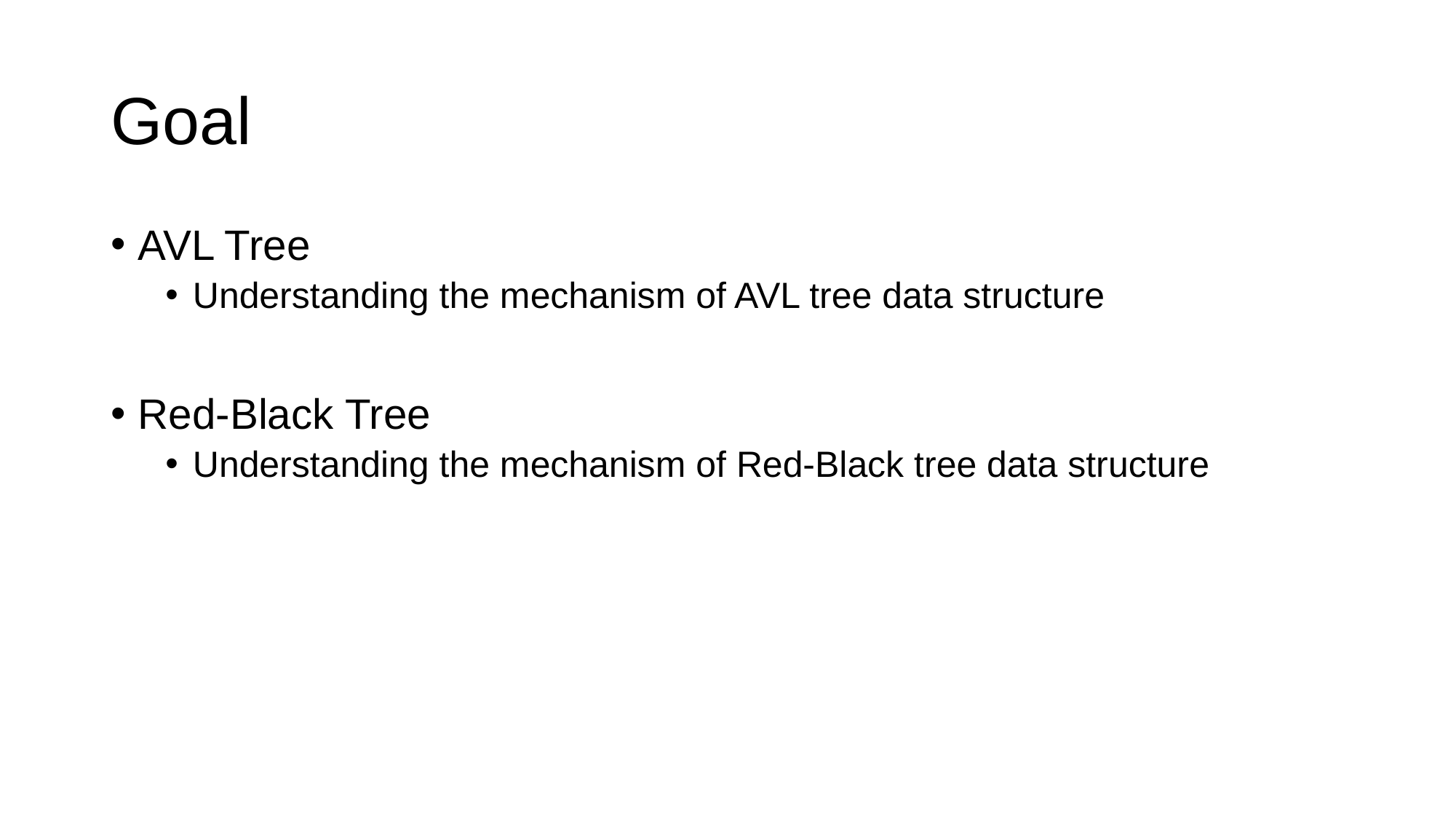

# Goal
AVL Tree
Understanding the mechanism of AVL tree data structure

Red-Black Tree
Understanding the mechanism of Red-Black tree data structure